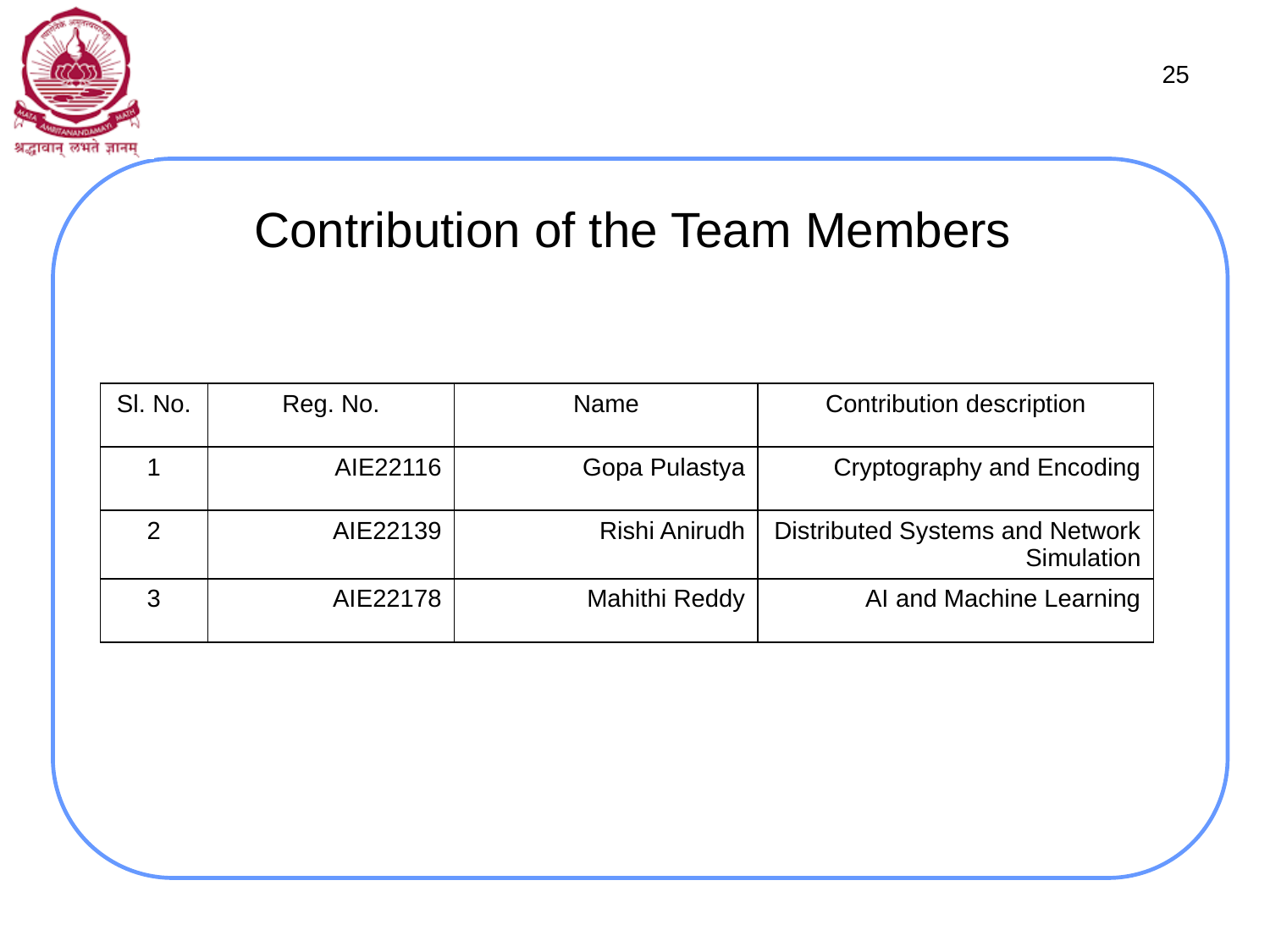

25
# Contribution of the Team Members
| Sl. No. | Reg. No. | Name | Contribution description |
| --- | --- | --- | --- |
| 1 | AIE22116 | Gopa Pulastya | Cryptography and Encoding |
| 2 | AIE22139 | Rishi Anirudh | Distributed Systems and Network Simulation |
| 3 | AIE22178 | Mahithi Reddy | AI and Machine Learning |